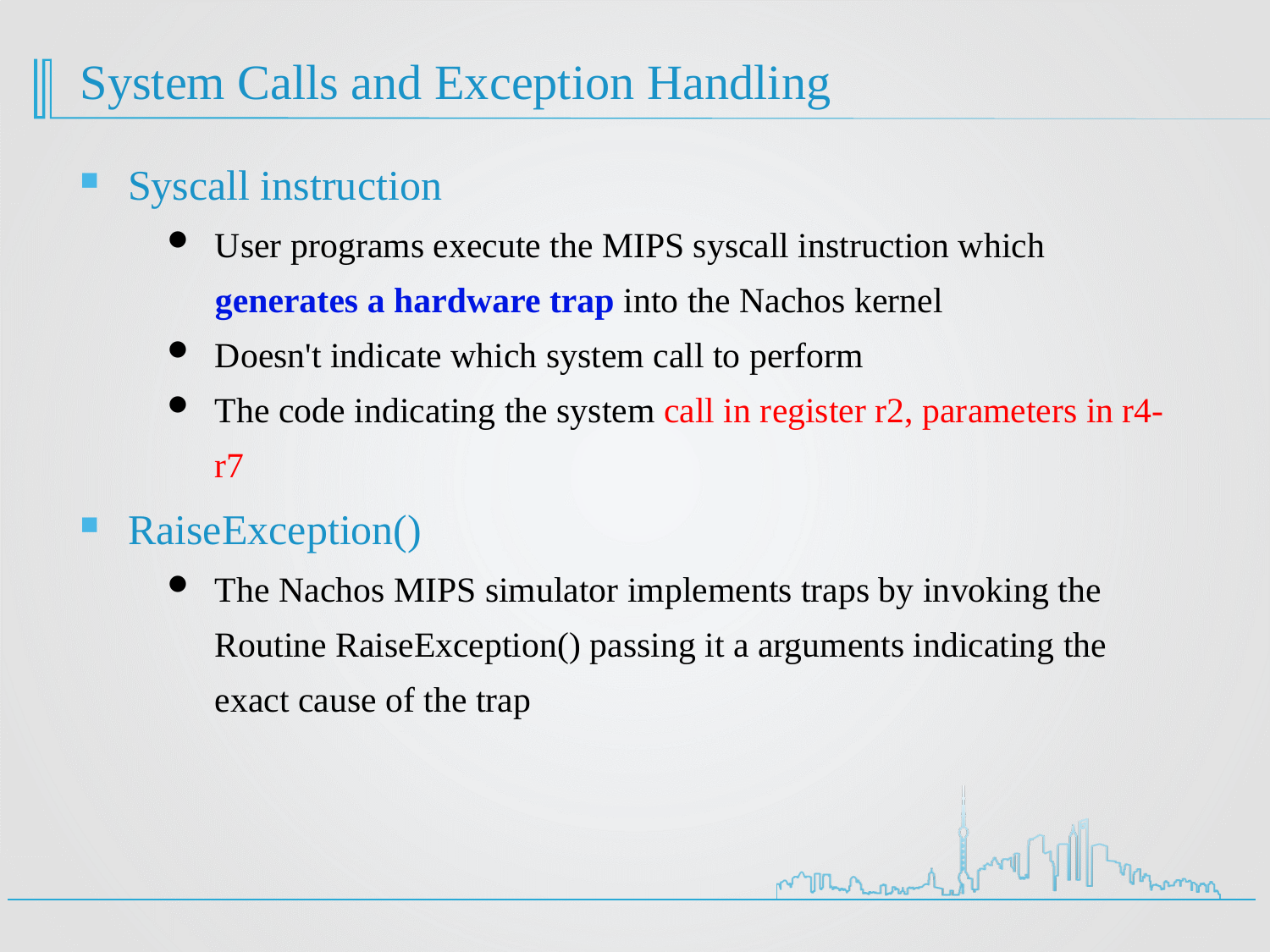

# System Calls and Exception Handling
Syscall instruction
User programs execute the MIPS syscall instruction which generates a hardware trap into the Nachos kernel
Doesn't indicate which system call to perform
The code indicating the system call in register r2, parameters in r4-r7
RaiseException()
The Nachos MIPS simulator implements traps by invoking the Routine RaiseException() passing it a arguments indicating the exact cause of the trap